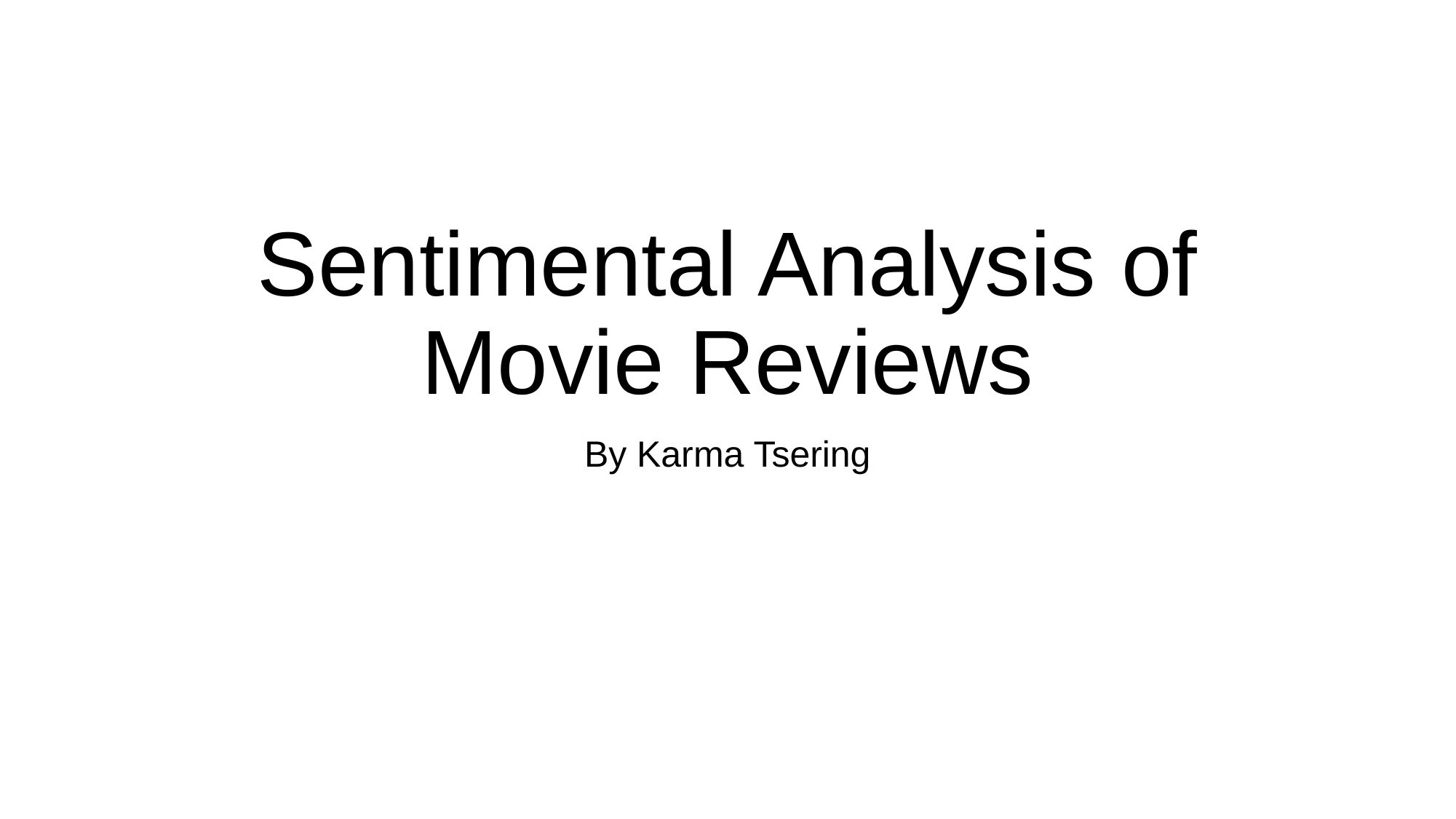

# Sentimental Analysis of Movie Reviews
By Karma Tsering